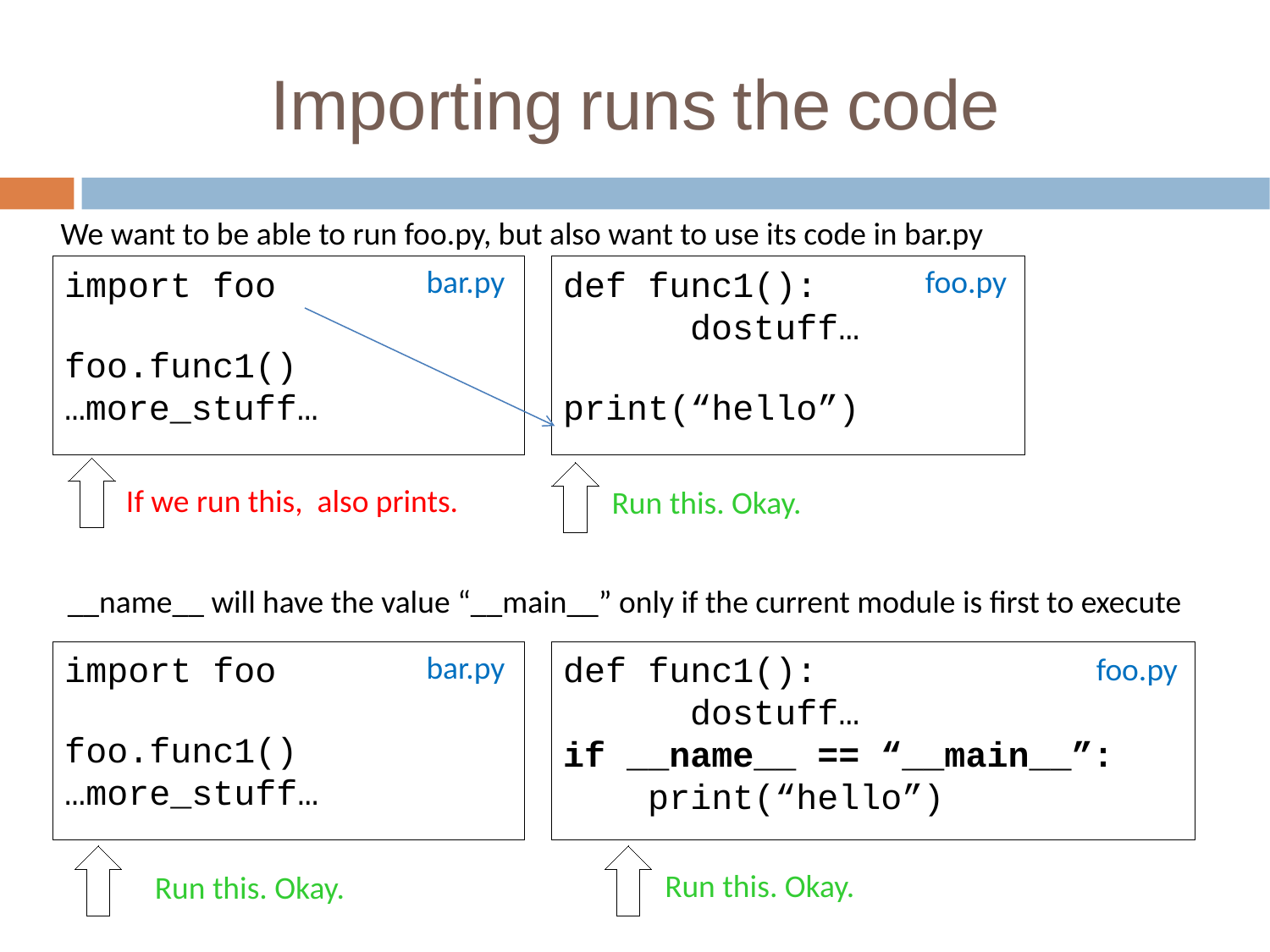

Importing runs the code
We want to be able to run foo.py, but also want to use its code in bar.py
import foo

foo.func1()
…more_stuff…
bar.py
def func1():
	dostuff…

print(“hello”)
foo.py

If we run this,  also prints.
Run this. Okay.
__name__ will have the value “__main__” only if the current module is first to execute
import foo

foo.func1()
…more_stuff…
def func1():
	dostuff…
if __name__ == “__main__”:
    print(“hello”)
bar.py
foo.py

Run this. Okay.
Run this. Okay.